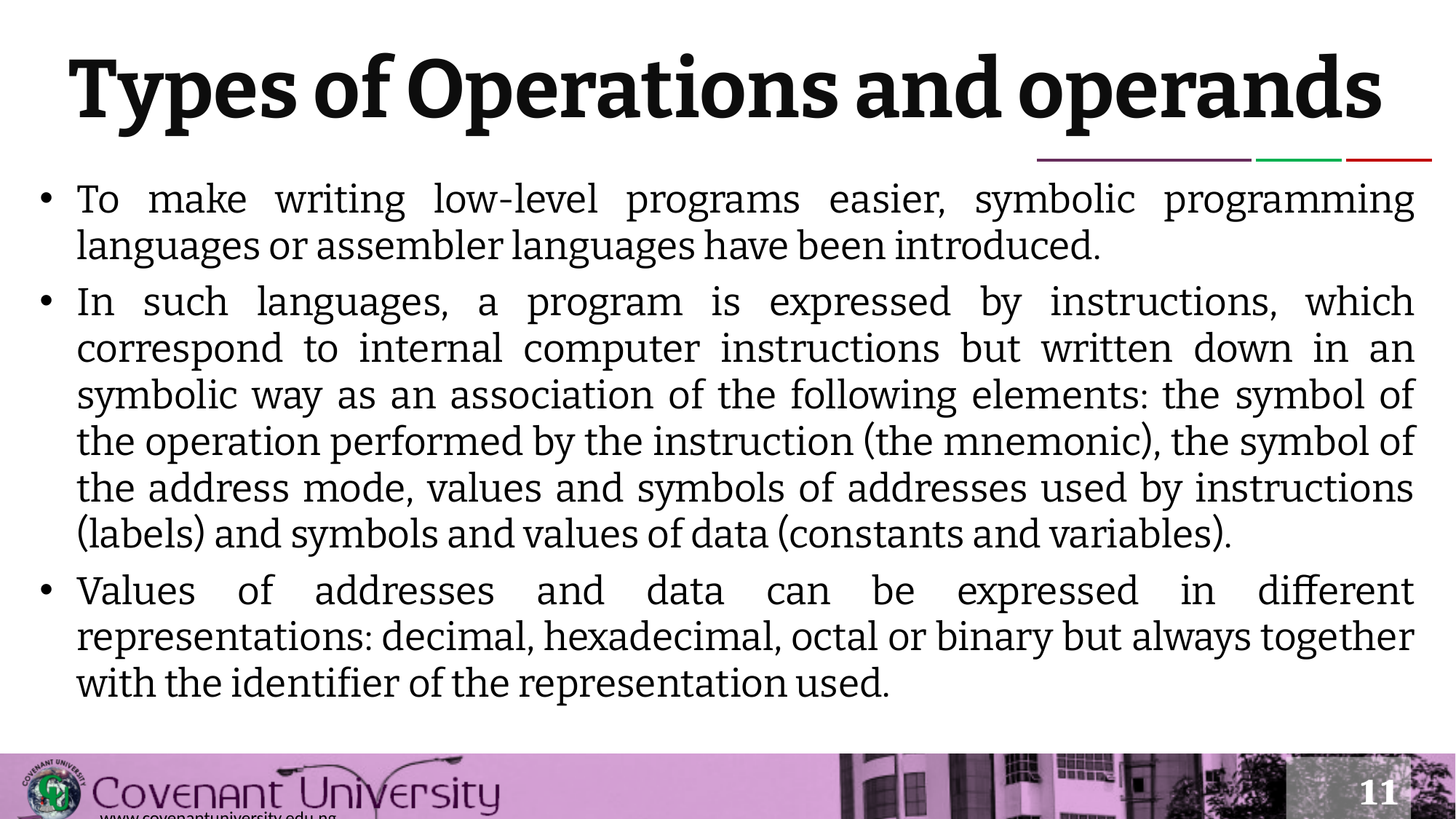

# Types of Operations and operands
To make writing low-level programs easier, symbolic programming languages or assembler languages have been introduced.
In such languages, a program is expressed by instructions, which correspond to internal computer instructions but written down in an symbolic way as an association of the following elements: the symbol of the operation performed by the instruction (the mnemonic), the symbol of the address mode, values and symbols of addresses used by instructions (labels) and symbols and values of data (constants and variables).
Values of addresses and data can be expressed in different representations: decimal, hexadecimal, octal or binary but always together with the identifier of the representation used.